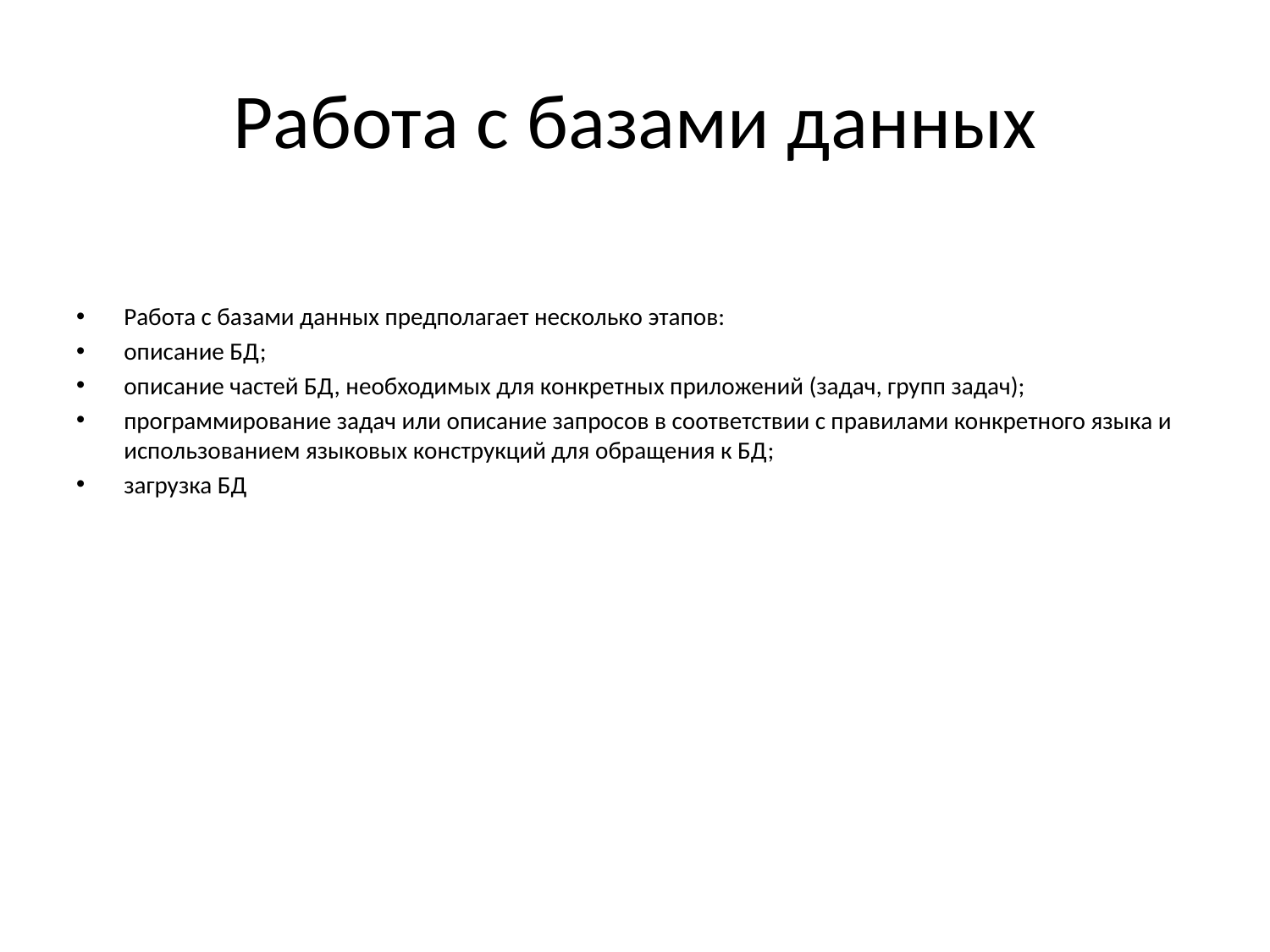

# Работа с базами данных

Работа с базами данных предполагает несколько этапов:
описание БД;
описание частей БД, необходимых для конкретных приложений (задач, групп задач);
программирование задач или описание запросов в соответствии с правилами конкретного языка и использованием языковых конструкций для обращения к БД;
загрузка БД